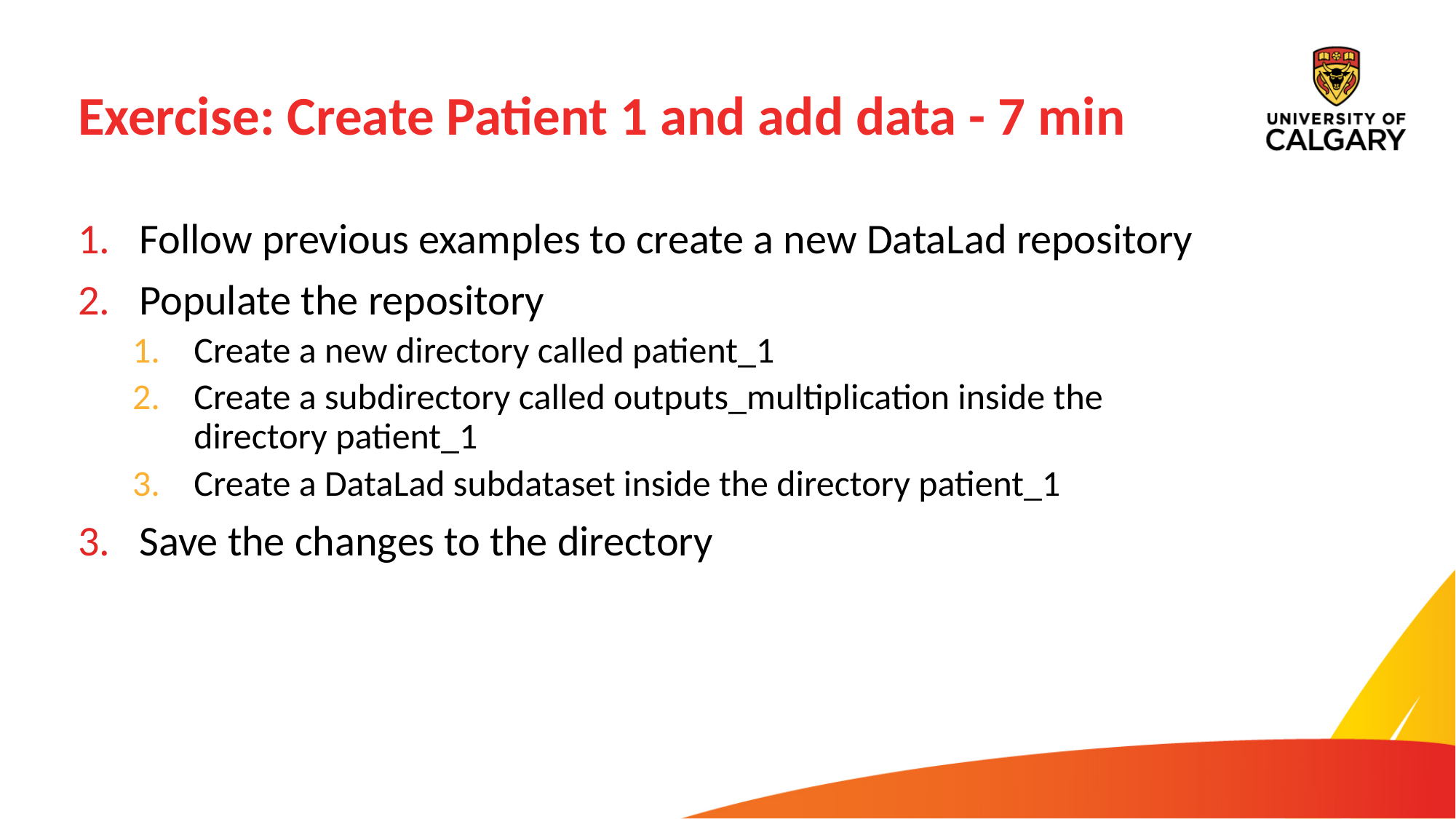

# Exercise: Create Patient 1 and add data - 7 min
Follow previous examples to create a new DataLad repository
Populate the repository
Create a new directory called patient_1
Create a subdirectory called outputs_multiplication inside the directory patient_1
Create a DataLad subdataset inside the directory patient_1
Save the changes to the directory